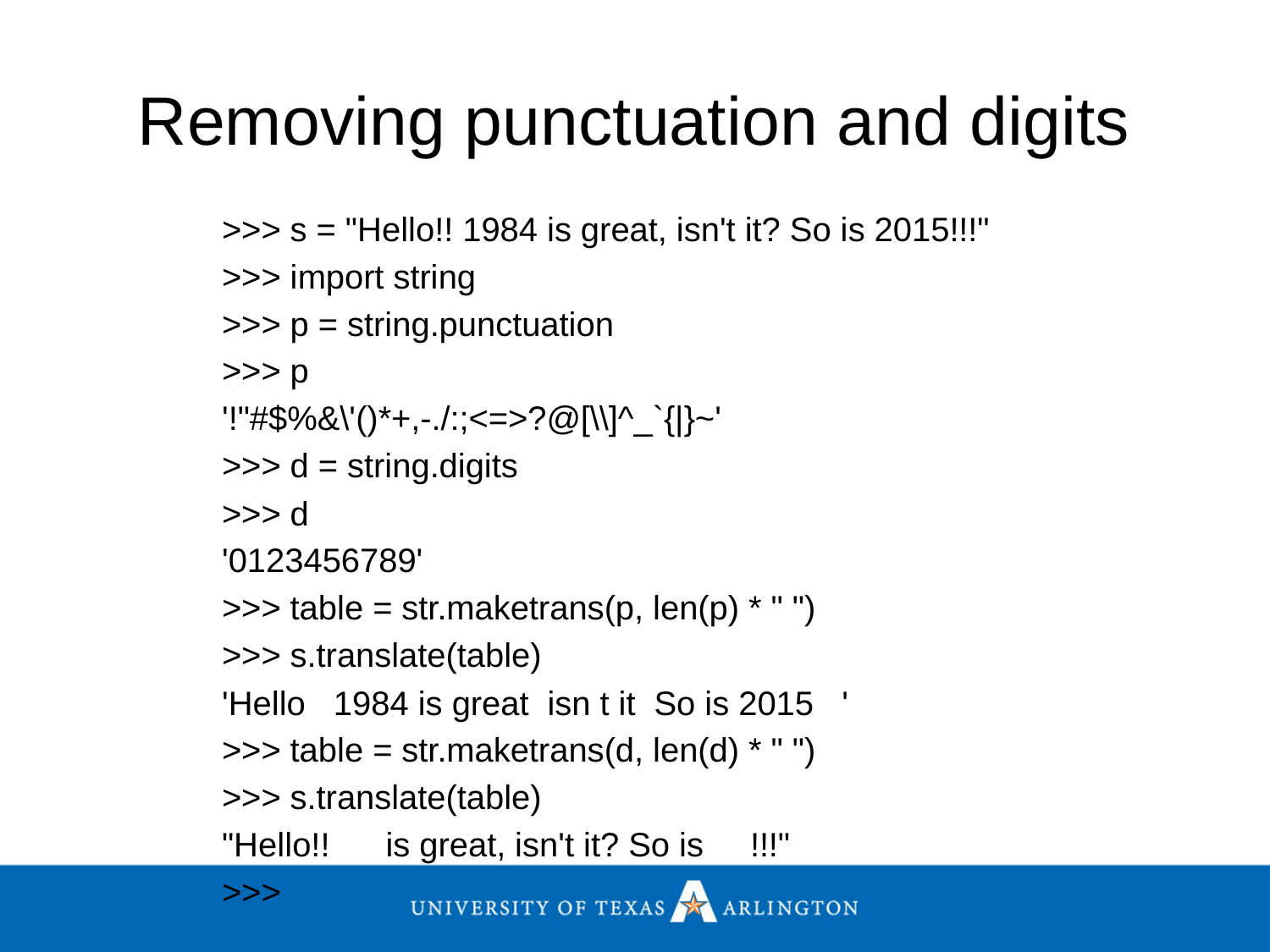

# Removing punctuation and digits
>>> s = "Hello!! 1984 is great, isn't it? So is 2015!!!"
>>> import string
>>> p = string.punctuation
>>> p
'!"#$%&\'()*+,-./:;<=>?@[\\]^_`{|}~'
>>> d = string.digits
>>> d
'0123456789'
>>> table = str.maketrans(p, len(p) * " ")
>>> s.translate(table)
'Hello   1984 is great  isn t it  So is 2015   '
>>> table = str.maketrans(d, len(d) * " ")
>>> s.translate(table)
"Hello!!      is great, isn't it? So is     !!!"
>>>